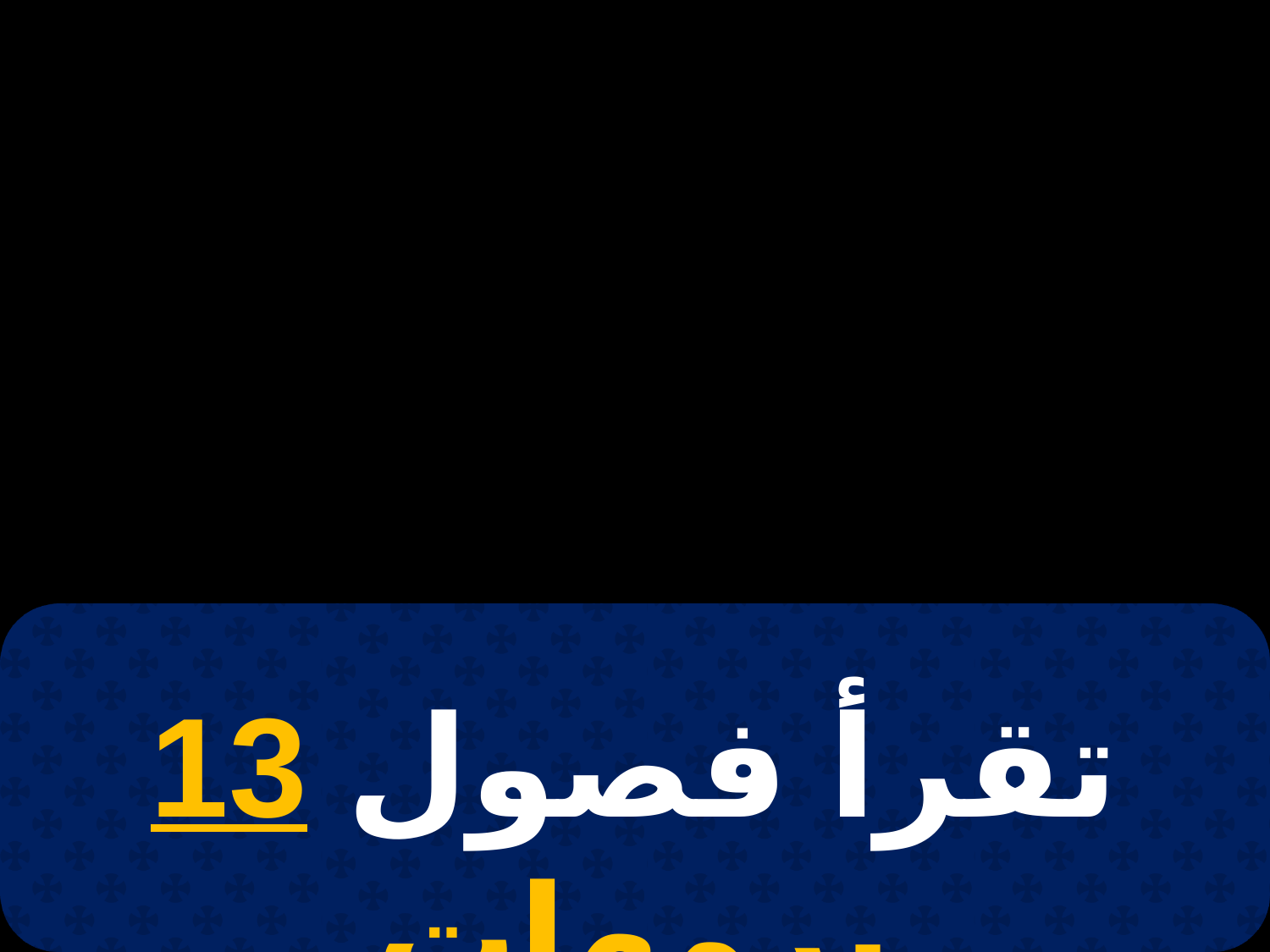

# 4 بابه
تقرأ فصول 13 برمهات